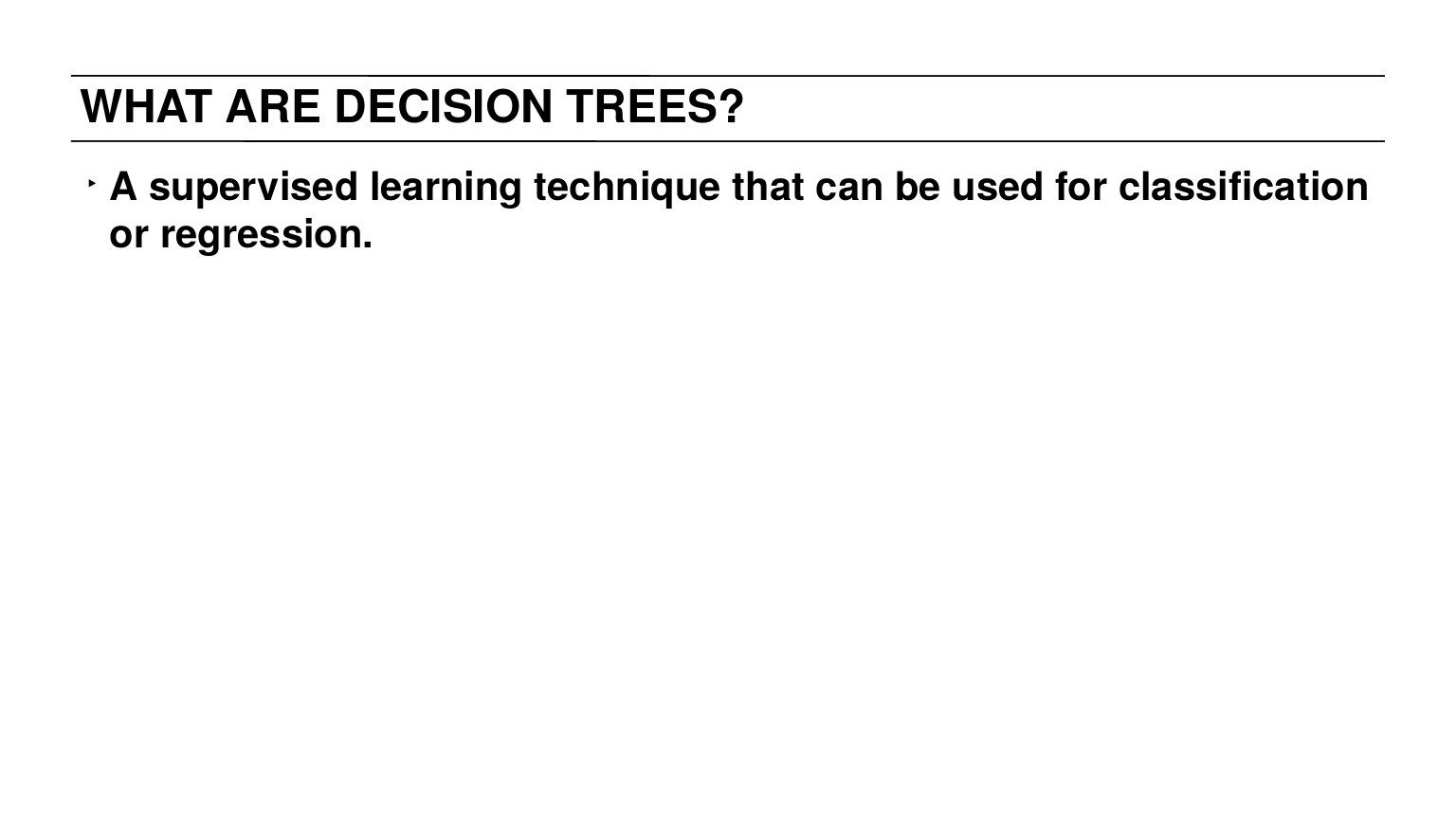

# WHAT ARE DECISION TREES?
5

A supervised learning technique that can be used for classification or regression.